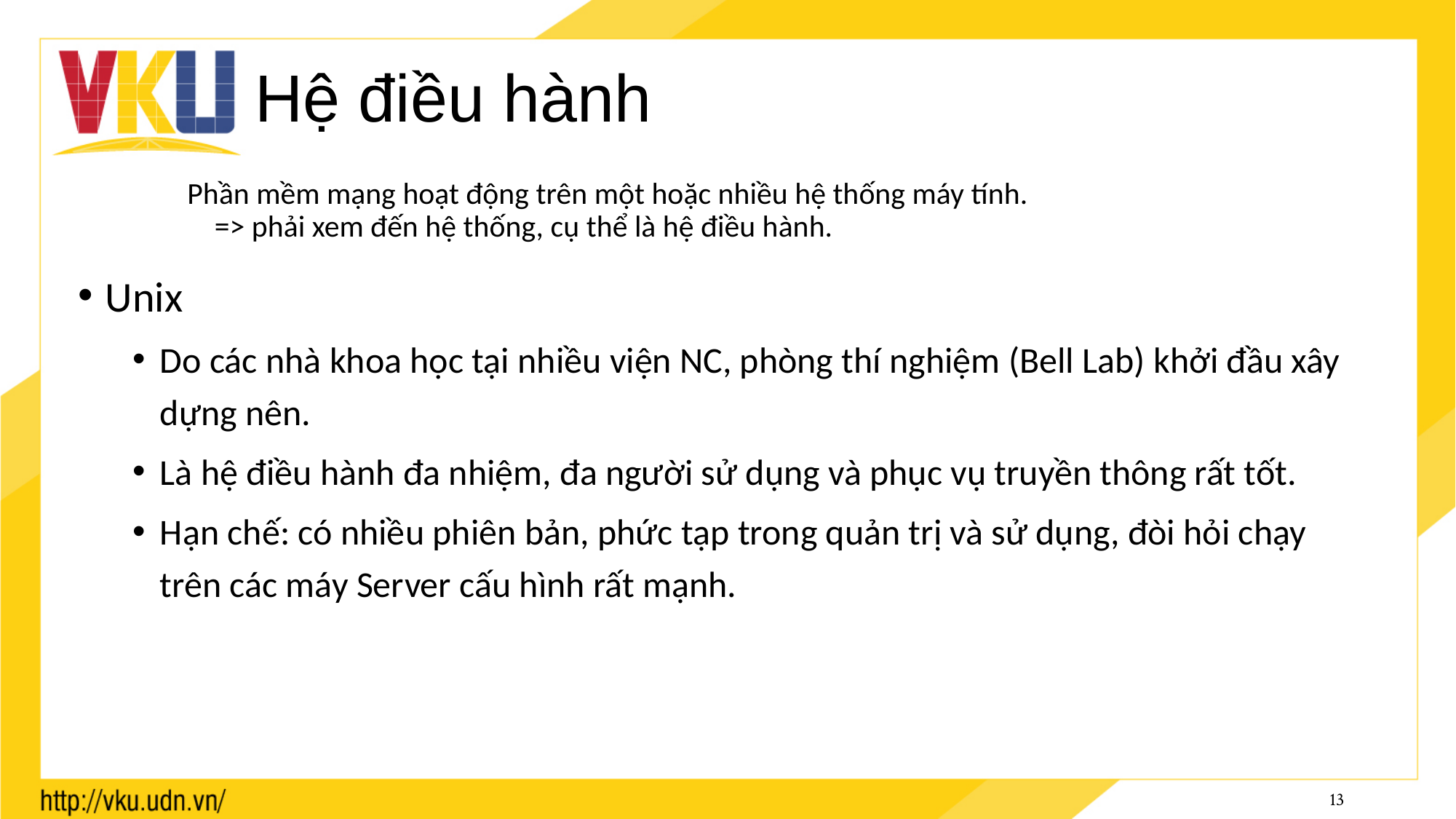

# Hệ điều hành
Phần mềm mạng hoạt động trên một hoặc nhiều hệ thống máy tính.
=> phải xem đến hệ thống, cụ thể là hệ điều hành.
Unix
Do các nhà khoa học tại nhiều viện NC, phòng thí nghiệm (Bell Lab) khởi đầu xây dựng nên.
Là hệ điều hành đa nhiệm, đa người sử dụng và phục vụ truyền thông rất tốt.
Hạn chế: có nhiều phiên bản, phức tạp trong quản trị và sử dụng, đòi hỏi chạy trên các máy Server cấu hình rất mạnh.
13